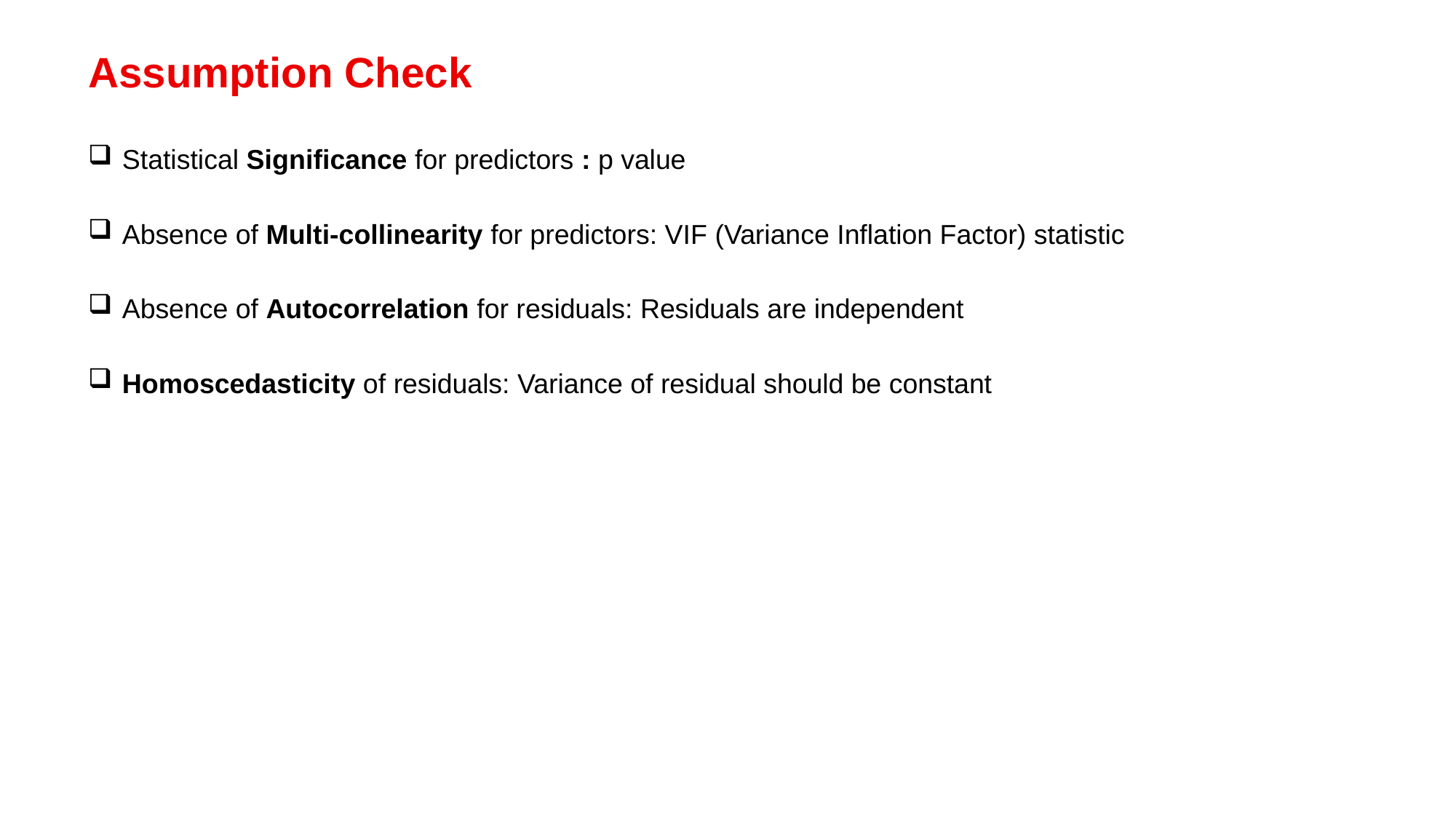

Assumption Check
Statistical Significance for predictors : p value
Absence of Multi-collinearity for predictors: VIF (Variance Inflation Factor) statistic
Absence of Autocorrelation for residuals: Residuals are independent
Homoscedasticity of residuals: Variance of residual should be constant

12